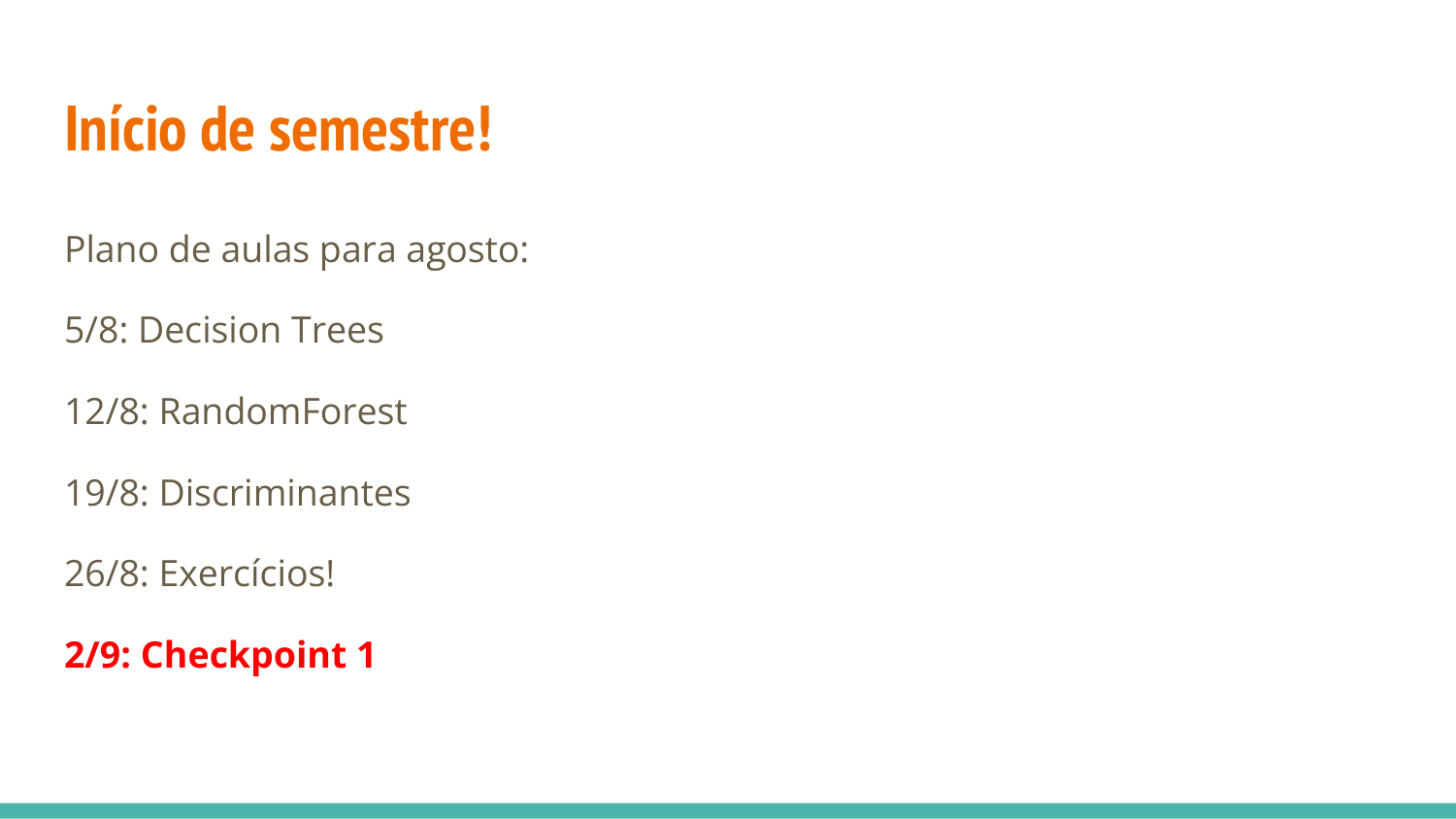

# Início de semestre!
Plano de aulas para agosto:
5/8: Decision Trees
12/8: RandomForest
19/8: Discriminantes
26/8: Exercícios!
2/9: Checkpoint 1